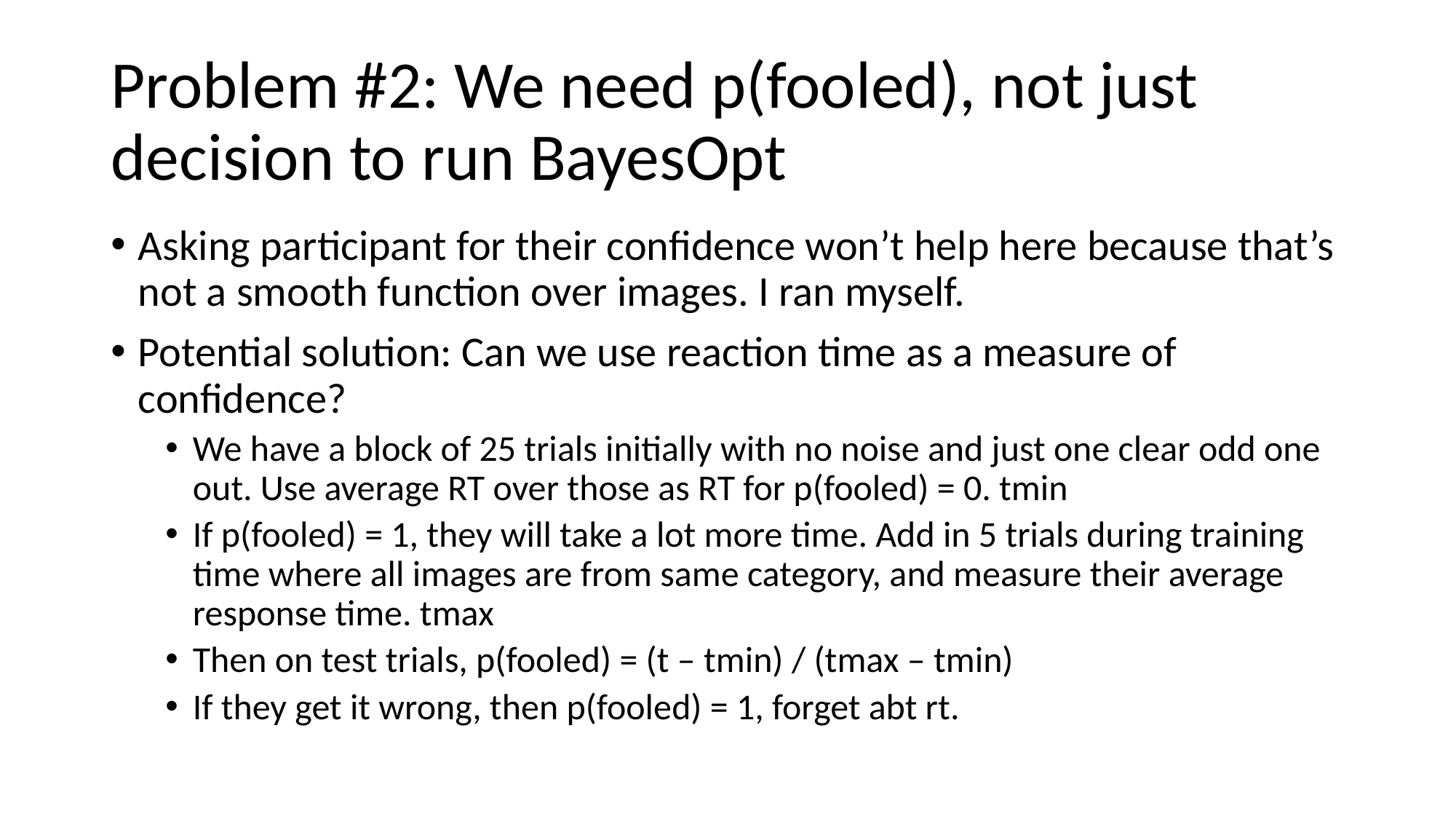

# Problem #2: We need p(fooled), not just decision to run BayesOpt
Asking participant for their confidence won’t help here because that’s not a smooth function over images. I ran myself.
Potential solution: Can we use reaction time as a measure of confidence?
We have a block of 25 trials initially with no noise and just one clear odd one out. Use average RT over those as RT for p(fooled) = 0. tmin
If p(fooled) = 1, they will take a lot more time. Add in 5 trials during training time where all images are from same category, and measure their average response time. tmax
Then on test trials, p(fooled) = (t – tmin) / (tmax – tmin)
If they get it wrong, then p(fooled) = 1, forget abt rt.